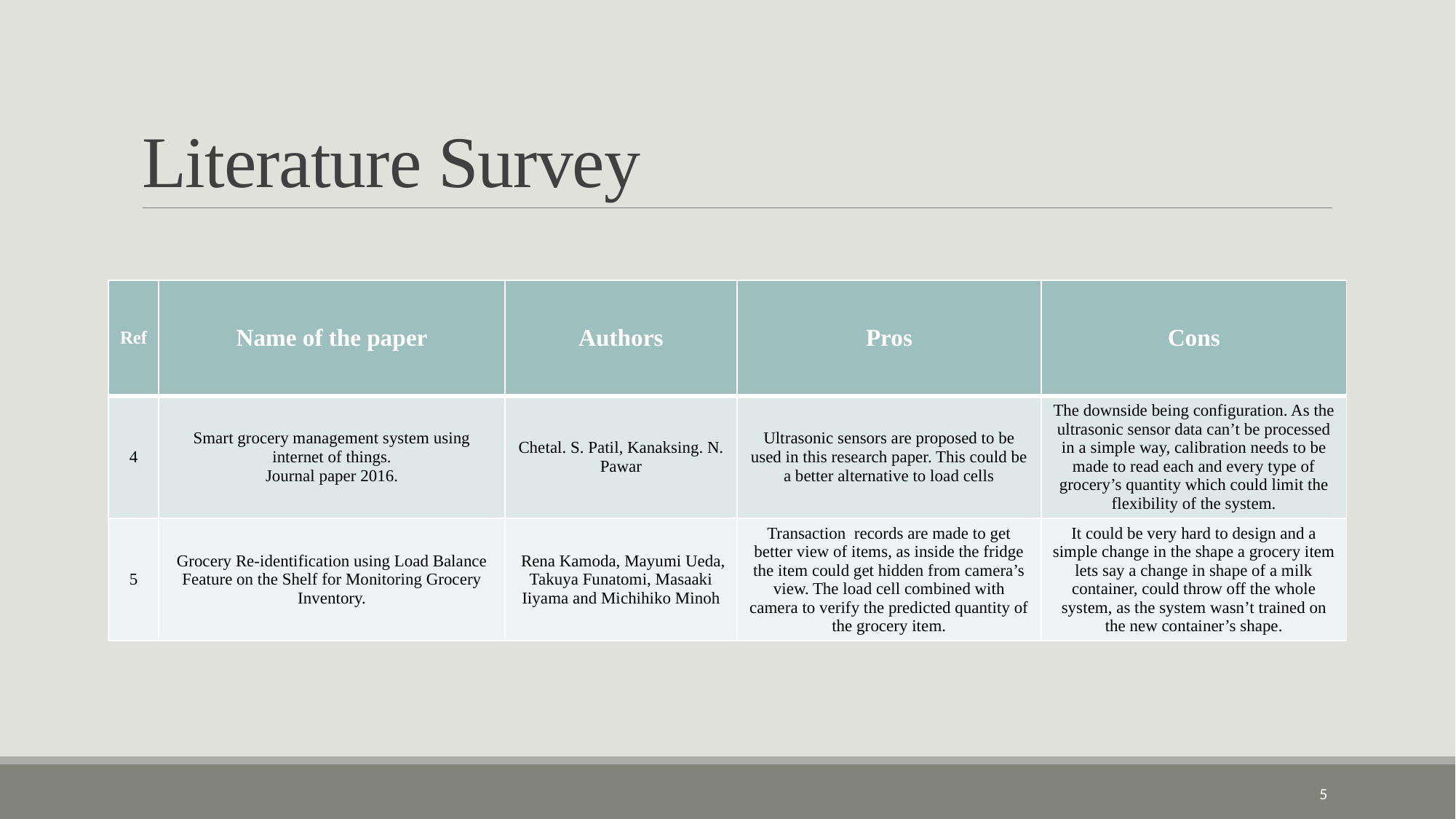

# Literature Survey
| Ref | Name of the paper | Authors | Pros | Cons |
| --- | --- | --- | --- | --- |
| 4 | Smart grocery management system using internet of things. Journal paper 2016. | Chetal. S. Patil, Kanaksing. N. Pawar | Ultrasonic sensors are proposed to be used in this research paper. This could be a better alternative to load cells | The downside being configuration. As the ultrasonic sensor data can’t be processed in a simple way, calibration needs to be made to read each and every type of grocery’s quantity which could limit the flexibility of the system. |
| 5 | Grocery Re-identification using Load Balance Feature on the Shelf for Monitoring Grocery Inventory. | Rena Kamoda, Mayumi Ueda, Takuya Funatomi, Masaaki Iiyama and Michihiko Minoh | Transaction records are made to get better view of items, as inside the fridge the item could get hidden from camera’s view. The load cell combined with camera to verify the predicted quantity of the grocery item. | It could be very hard to design and a simple change in the shape a grocery item lets say a change in shape of a milk container, could throw off the whole system, as the system wasn’t trained on the new container’s shape. |
5